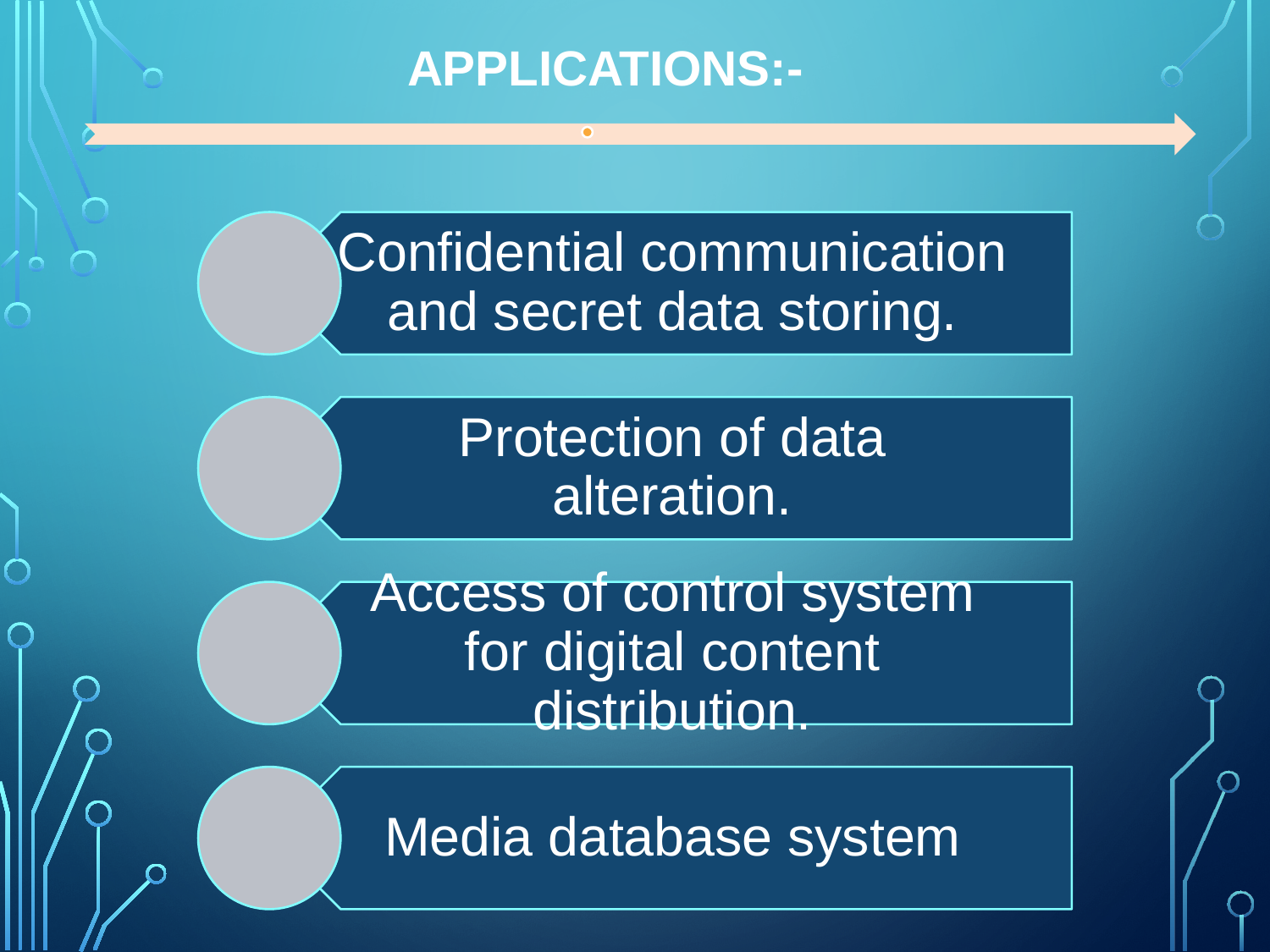

APPLICATIONS:-
Confidential communication and secret data storing.
Protection of data alteration.
Access of control system for digital content distribution.
Media database system